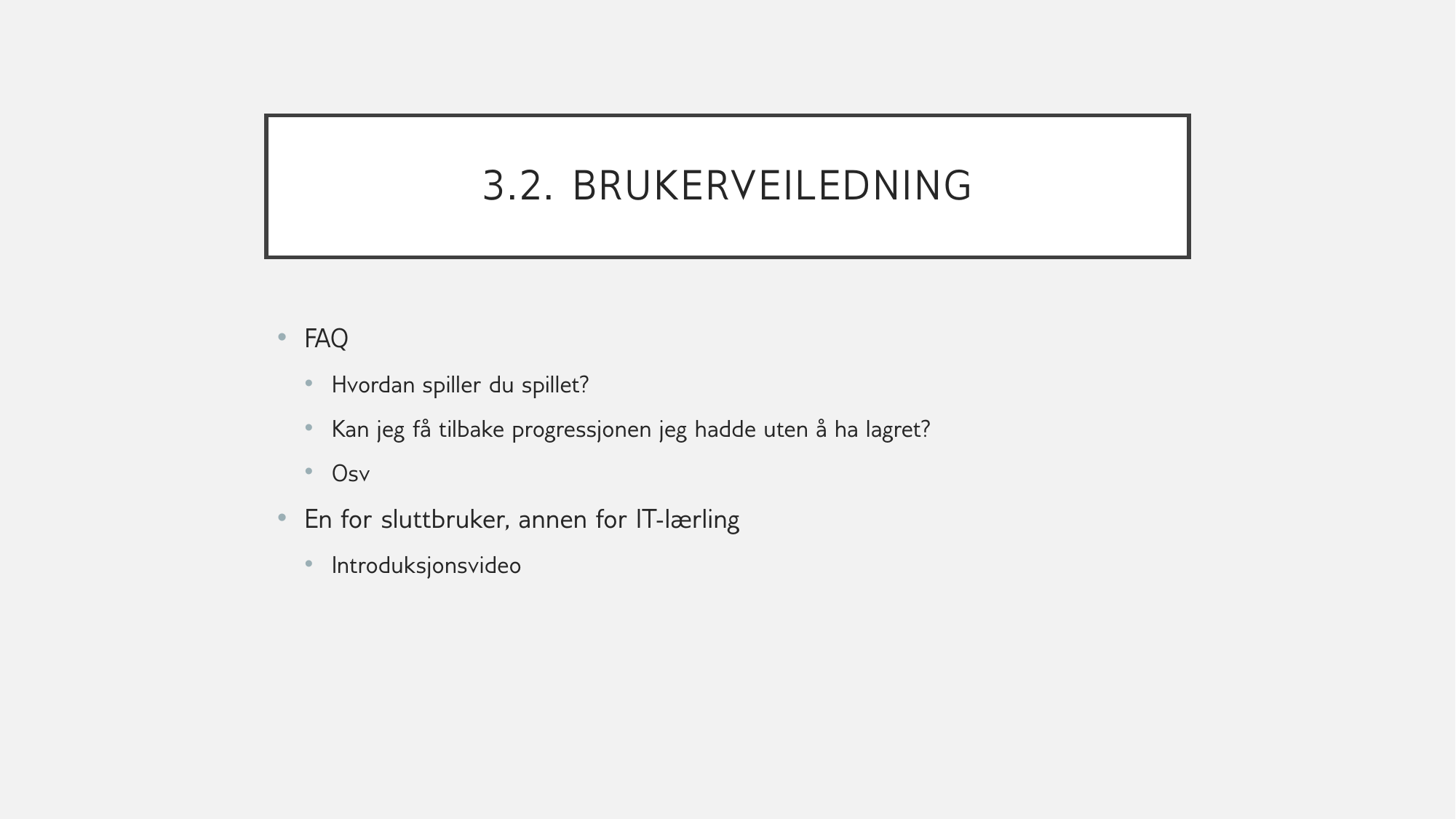

# 3.2. Brukerveiledning
FAQ
Hvordan spiller du spillet?
Kan jeg få tilbake progressjonen jeg hadde uten å ha lagret?
Osv
En for sluttbruker, annen for IT-lærling
Introduksjonsvideo